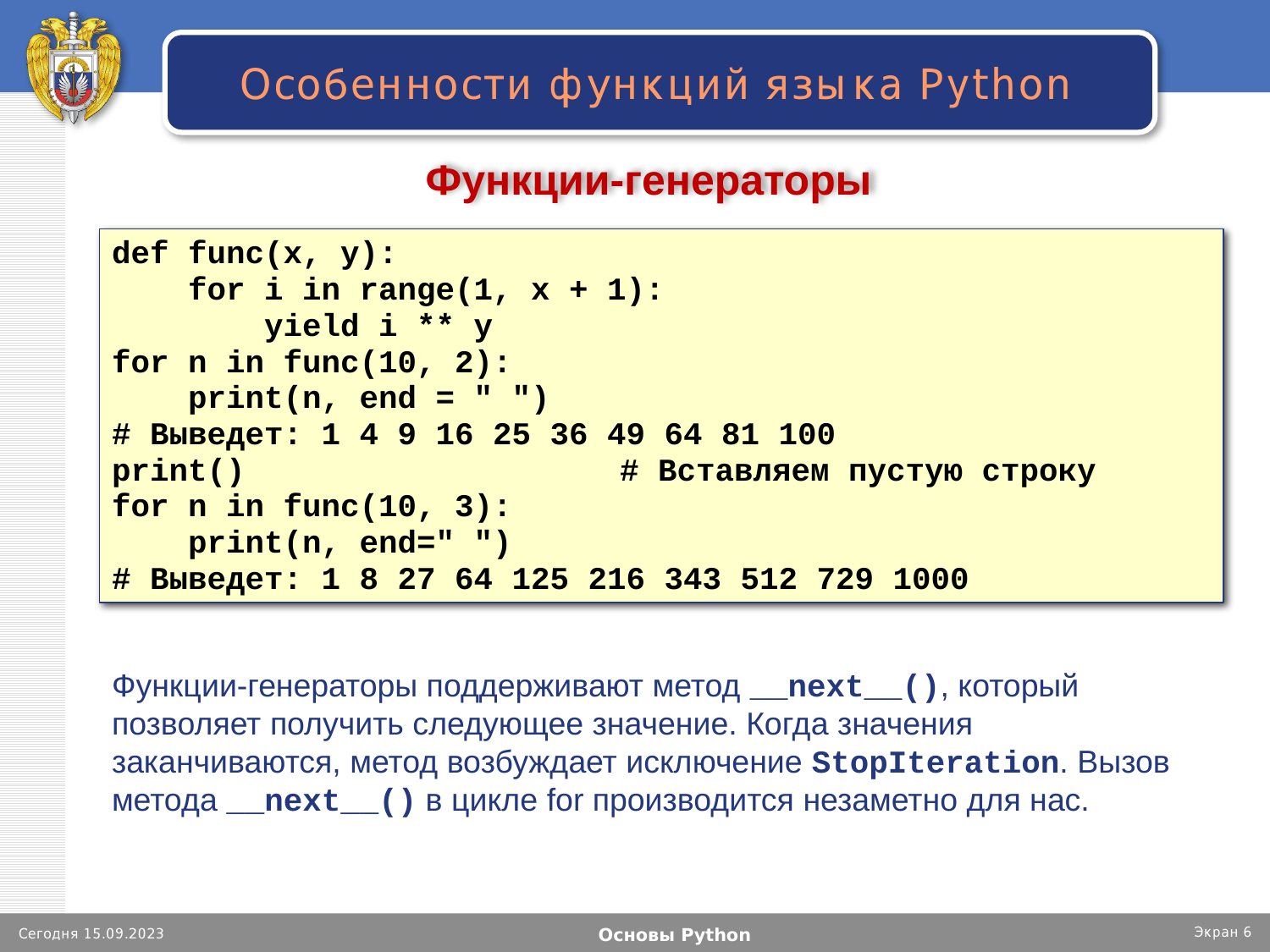

# Особенности функций языка Python
Функции-генераторы
def func(x, у):
    for i in range(1, x + 1):
        yield i ** y
for n in func(10, 2):
    print(n, end = " ")
# Выведет: 1 4 9 16 25 36 49 64 81 100
print()			# Вставляем пустую строку
for n in func(10, 3):
    print(n, end=" ")
# Выведет: 1 8 27 64 125 216 343 512 729 1000
Функции-генераторы поддерживают метод __next__(), который позволяет получить следующее значение. Когда значения заканчиваются, метод возбуждает исключение StopIteration. Вызов метода __next__() в цикле for производится незаметно для нас.
Экран 6
Сегодня 15.09.2023